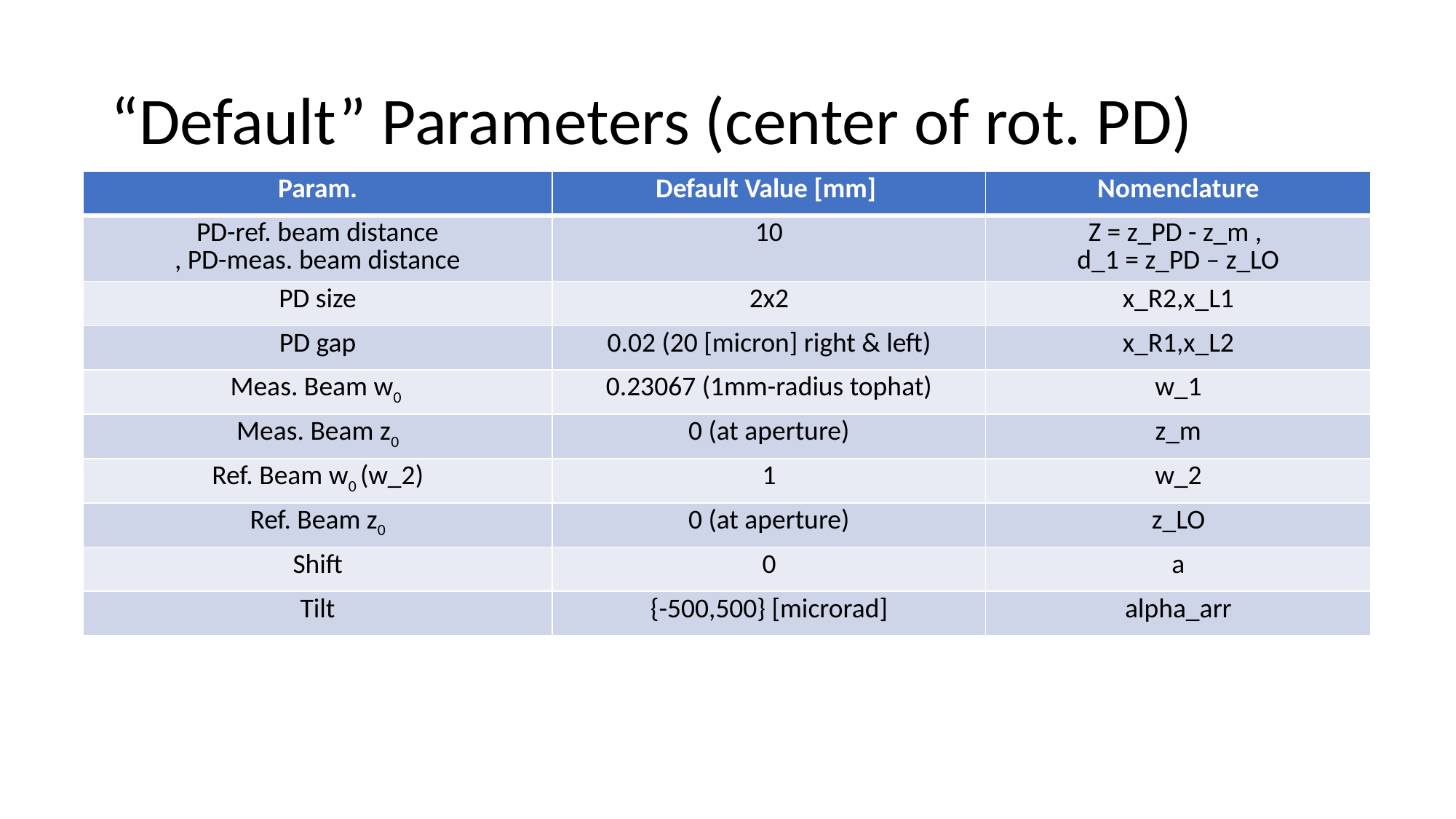

# “Default” Parameters (center of rot. PD)
| Param. | Default Value [mm] | Nomenclature |
| --- | --- | --- |
| PD-ref. beam distance , PD-meas. beam distance | 10 | Z = z\_PD - z\_m , d\_1 = z\_PD – z\_LO |
| PD size | 2x2 | x\_R2,x\_L1 |
| PD gap | 0.02 (20 [micron] right & left) | x\_R1,x\_L2 |
| Meas. Beam w0 | 0.23067 (1mm-radius tophat) | w\_1 |
| Meas. Beam z0 | 0 (at aperture) | z\_m |
| Ref. Beam w0 (w\_2) | 1 | w\_2 |
| Ref. Beam z0 | 0 (at aperture) | z\_LO |
| Shift | 0 | a |
| Tilt | {-500,500} [microrad] | alpha\_arr |